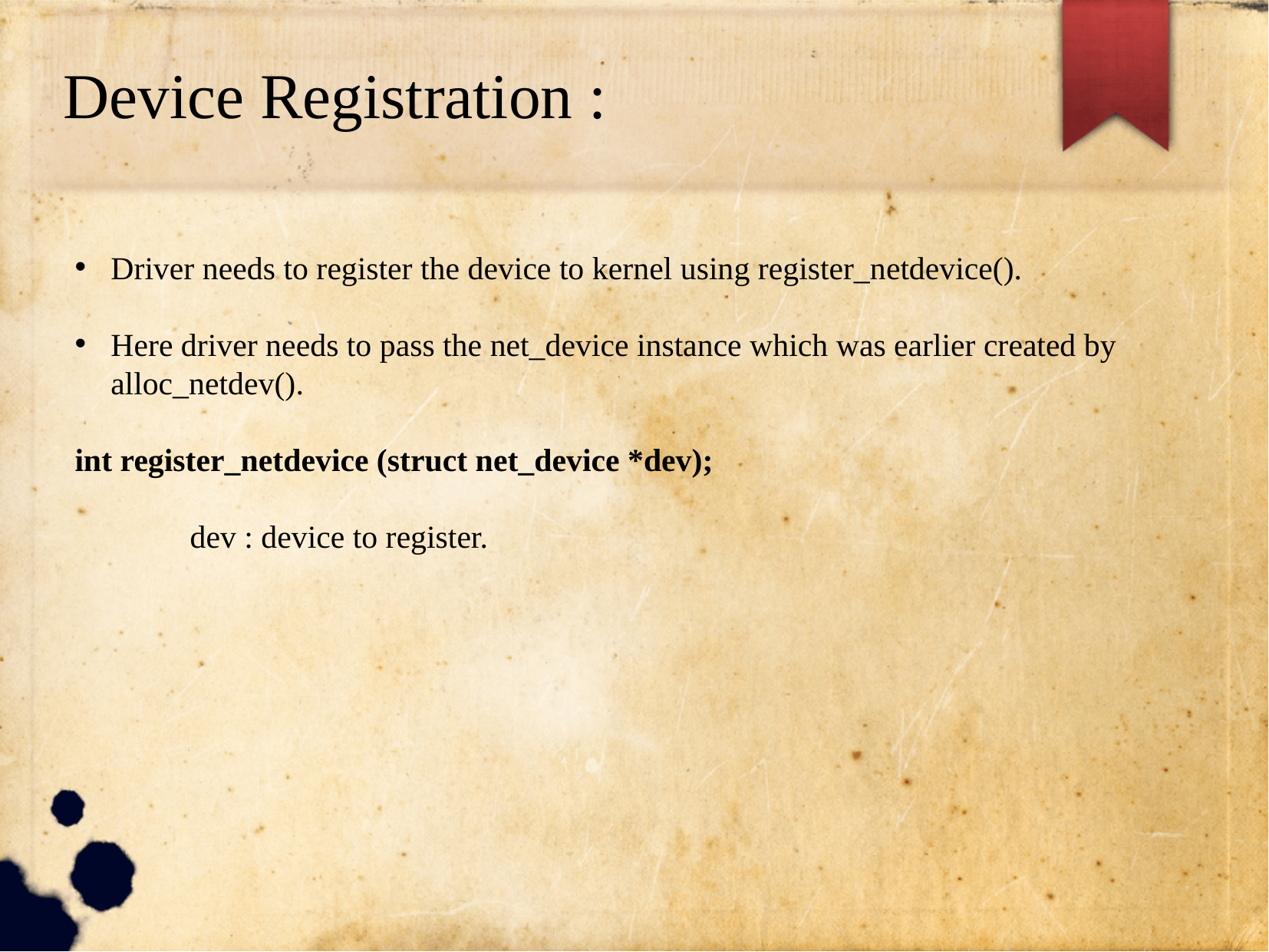

# Device Registration :
Driver needs to register the device to kernel using register_netdevice().

Here driver needs to pass the net_device instance which was earlier created by alloc_netdev().

int register_netdevice (struct net_device *dev);

	dev : device to register.